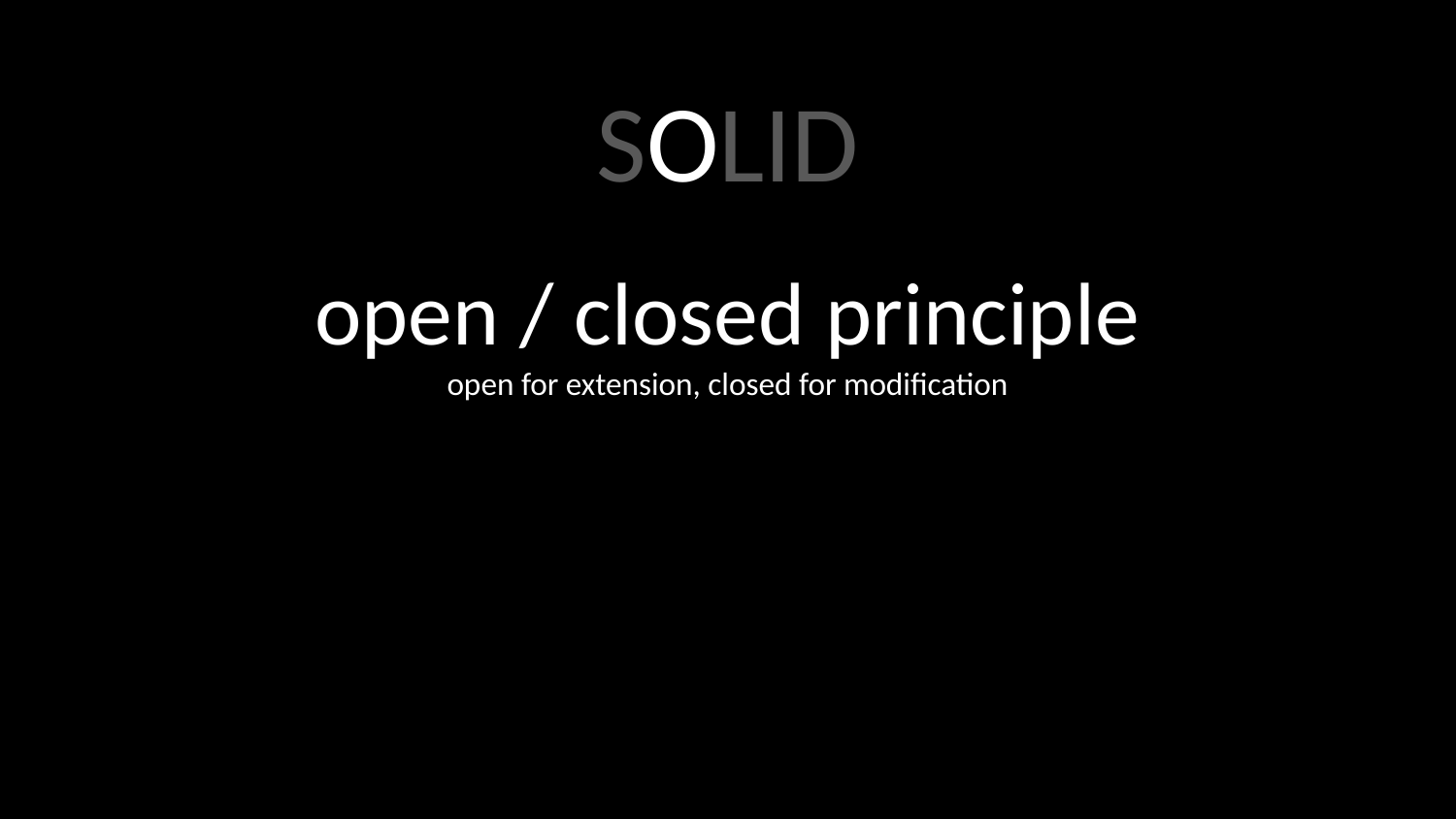

SOLID
open / closed principle
open for extension, closed for modification